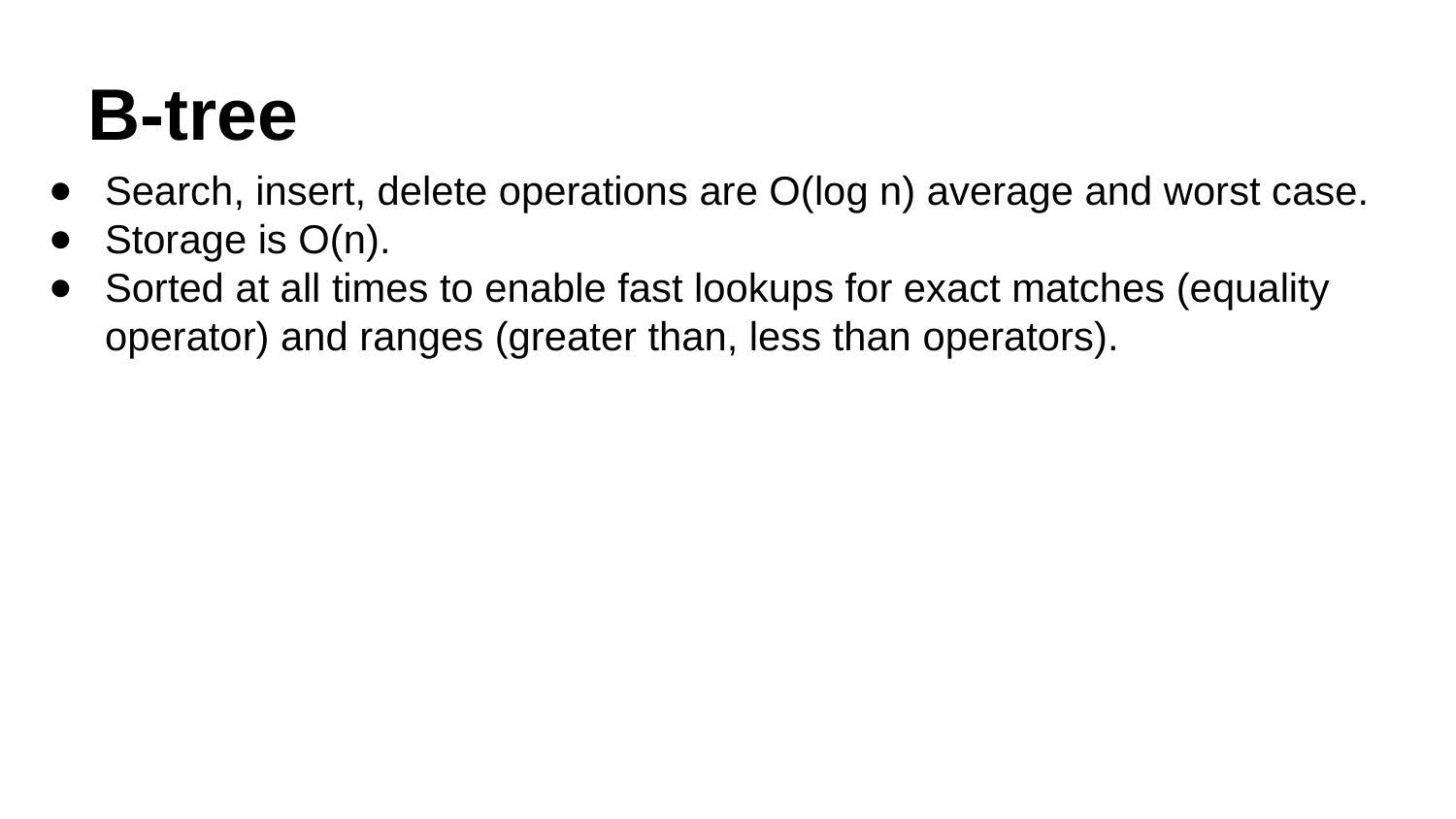

# B-tree
Search, insert, delete operations are O(log n) average and worst case.
Storage is O(n).
Sorted at all times to enable fast lookups for exact matches (equality operator) and ranges (greater than, less than operators).